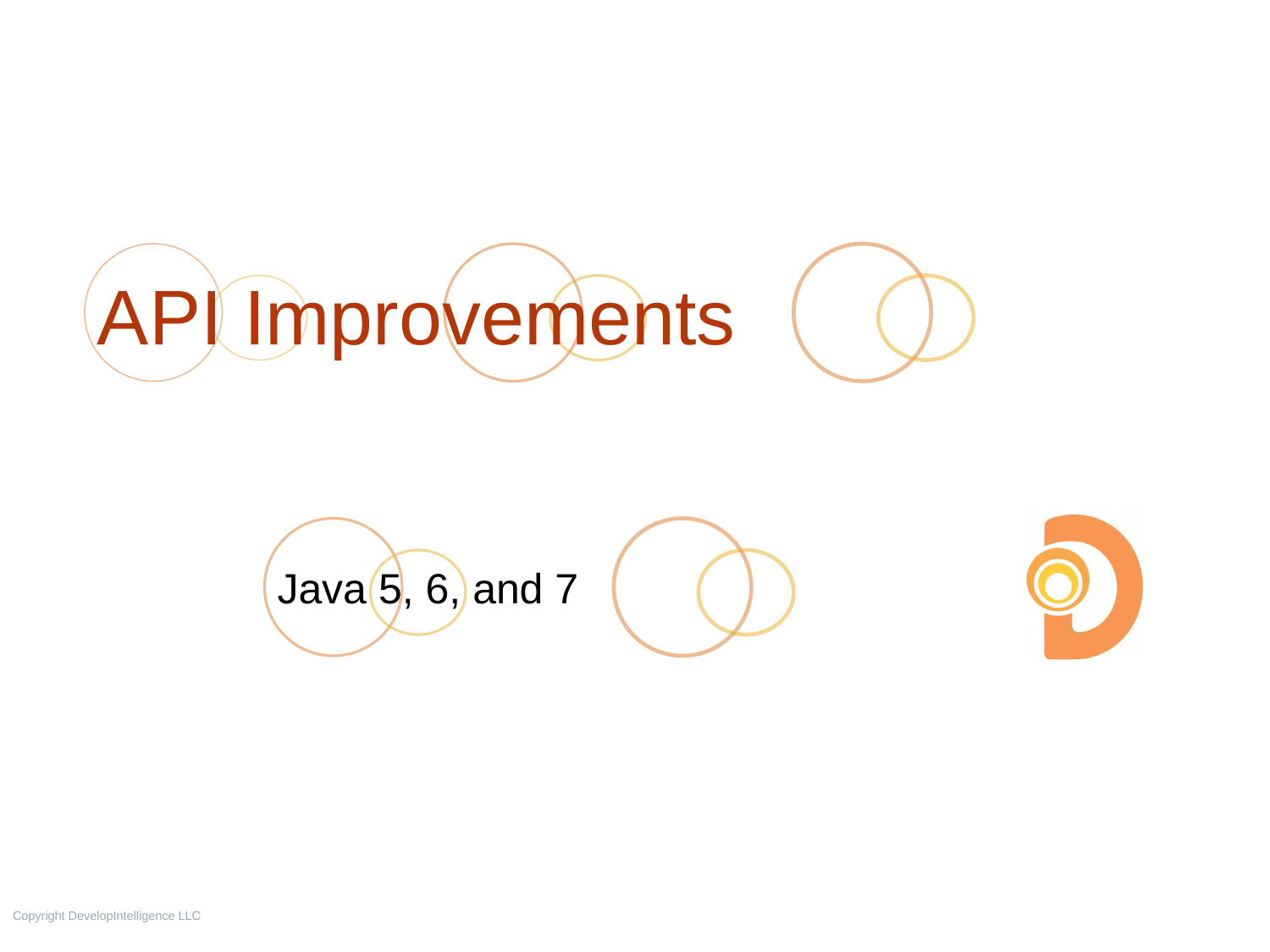

# API Improvements
Java 5, 6, and 7
Copyright DevelopIntelligence LLC